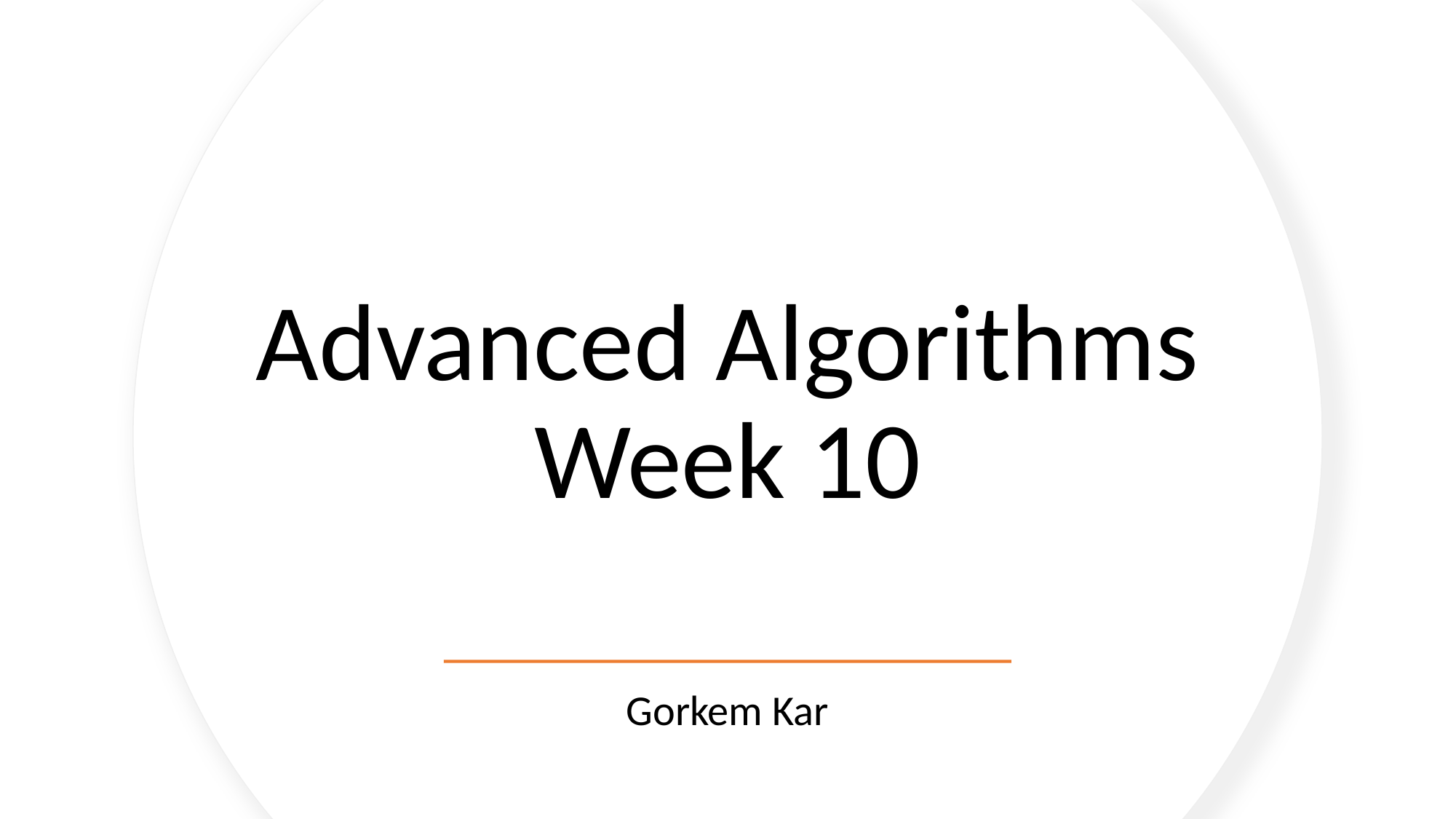

# Advanced Algorithms Week 10

Gorkem Kar
1